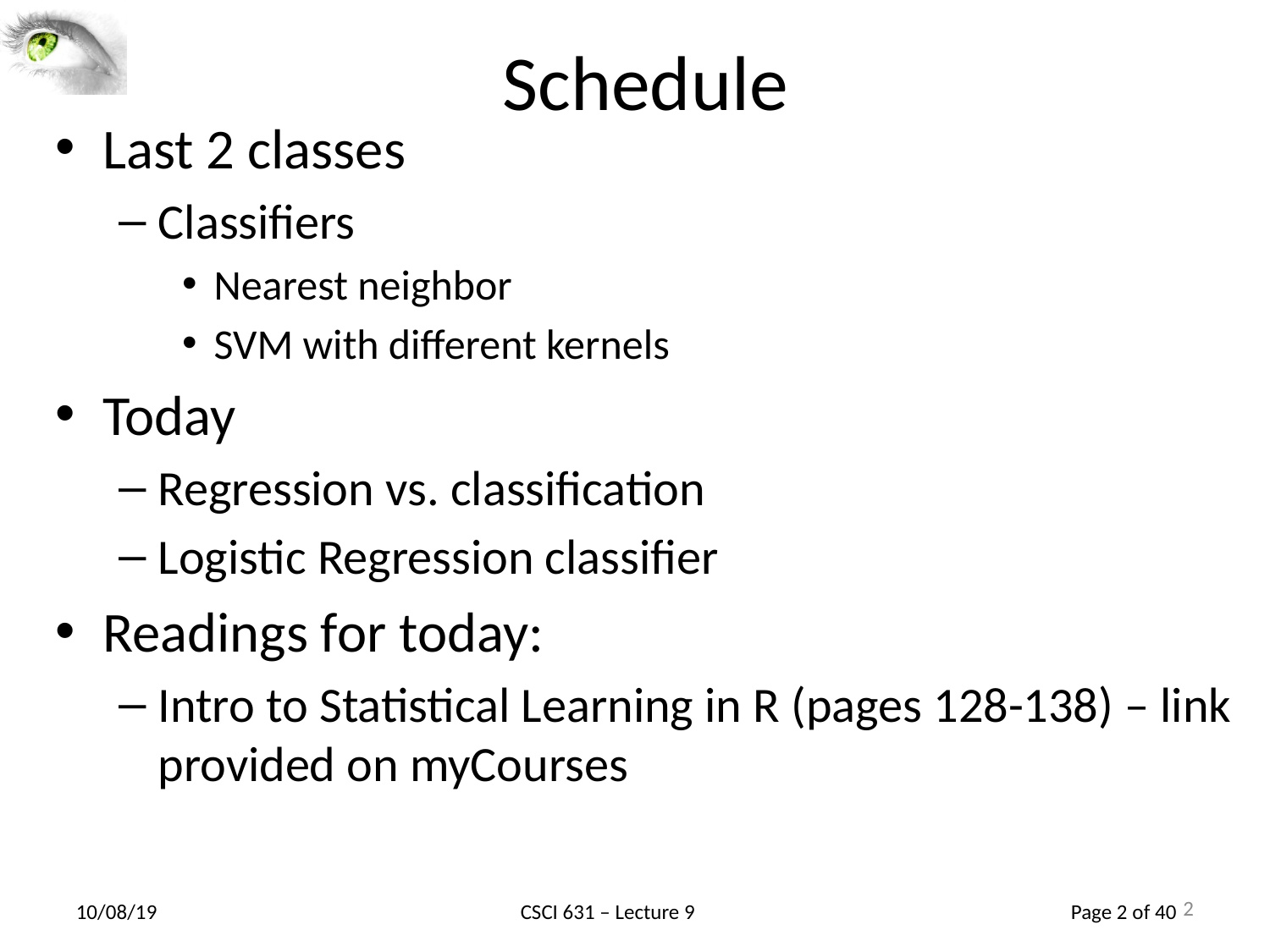

2
# Schedule
Last 2 classes
Classifiers
Nearest neighbor
SVM with different kernels
Today
Regression vs. classification
Logistic Regression classifier
Readings for today:
Intro to Statistical Learning in R (pages 128-138) – link provided on myCourses